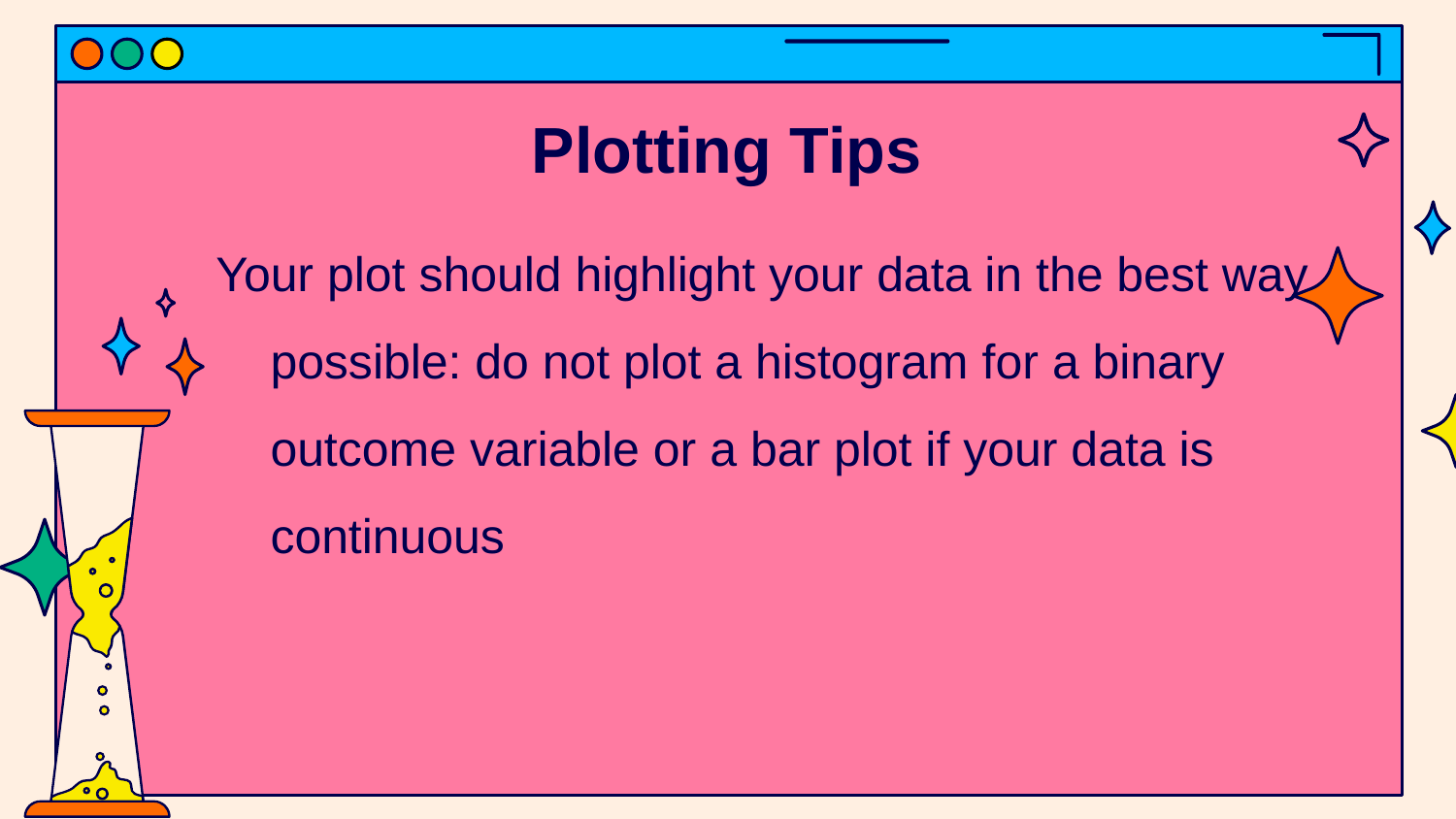

# Plotting Tips

Your plot should highlight your data in the best way possible: do not plot a histogram for a binary outcome variable or a bar plot if your data is continuous